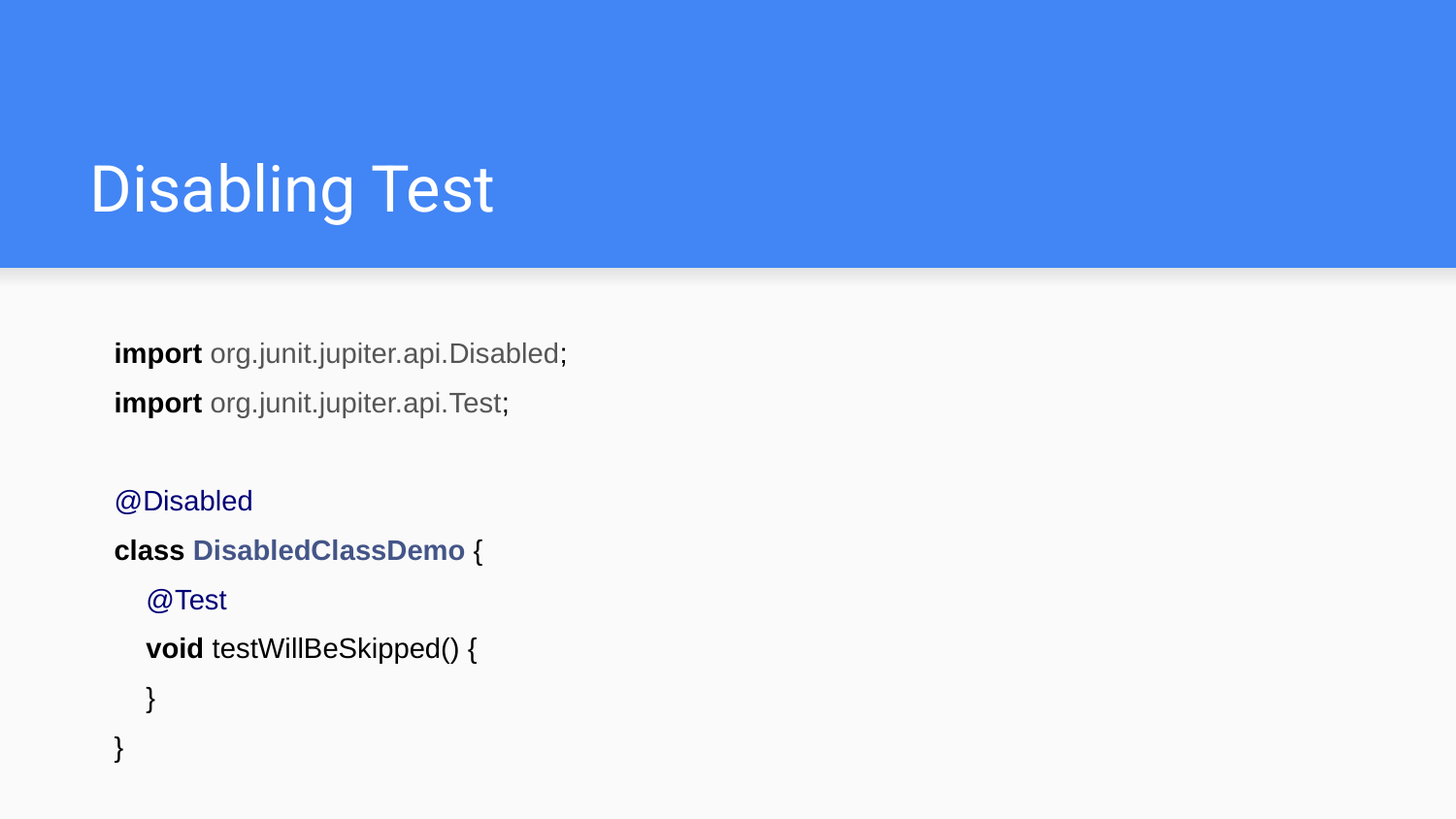

# Disabling Test
import org.junit.jupiter.api.Disabled;
import org.junit.jupiter.api.Test;
@Disabled
class DisabledClassDemo {
    @Test
    void testWillBeSkipped() {
    }
}